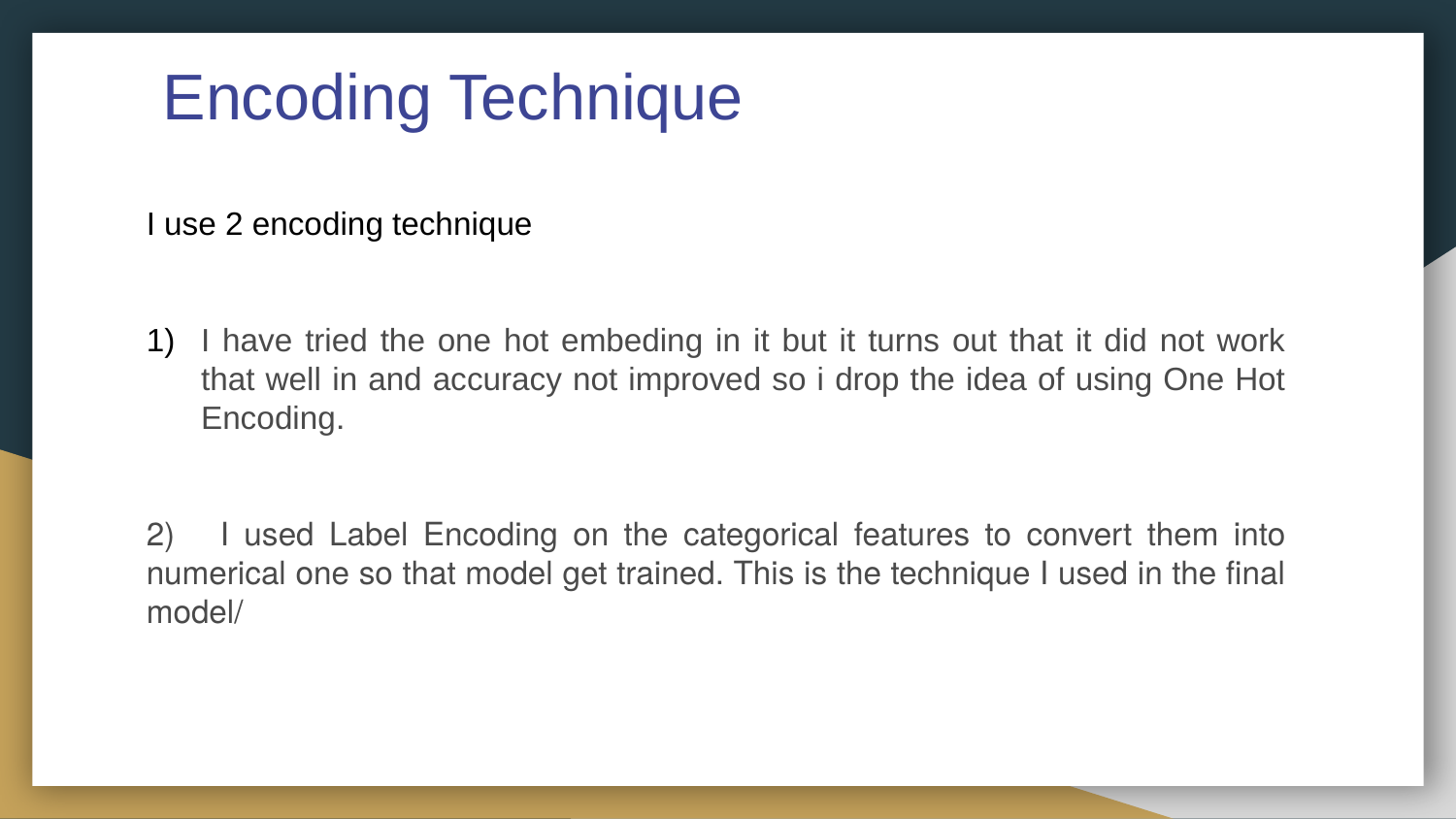

Encoding Technique
I use 2 encoding technique

I have tried the one hot embeding in it but it turns out that it did not work that well in and accuracy not improved so i drop the idea of using One Hot Encoding.

2)   I used Label Encoding on the categorical features to convert them into numerical one so that model get trained. This is the technique I used in the final model/